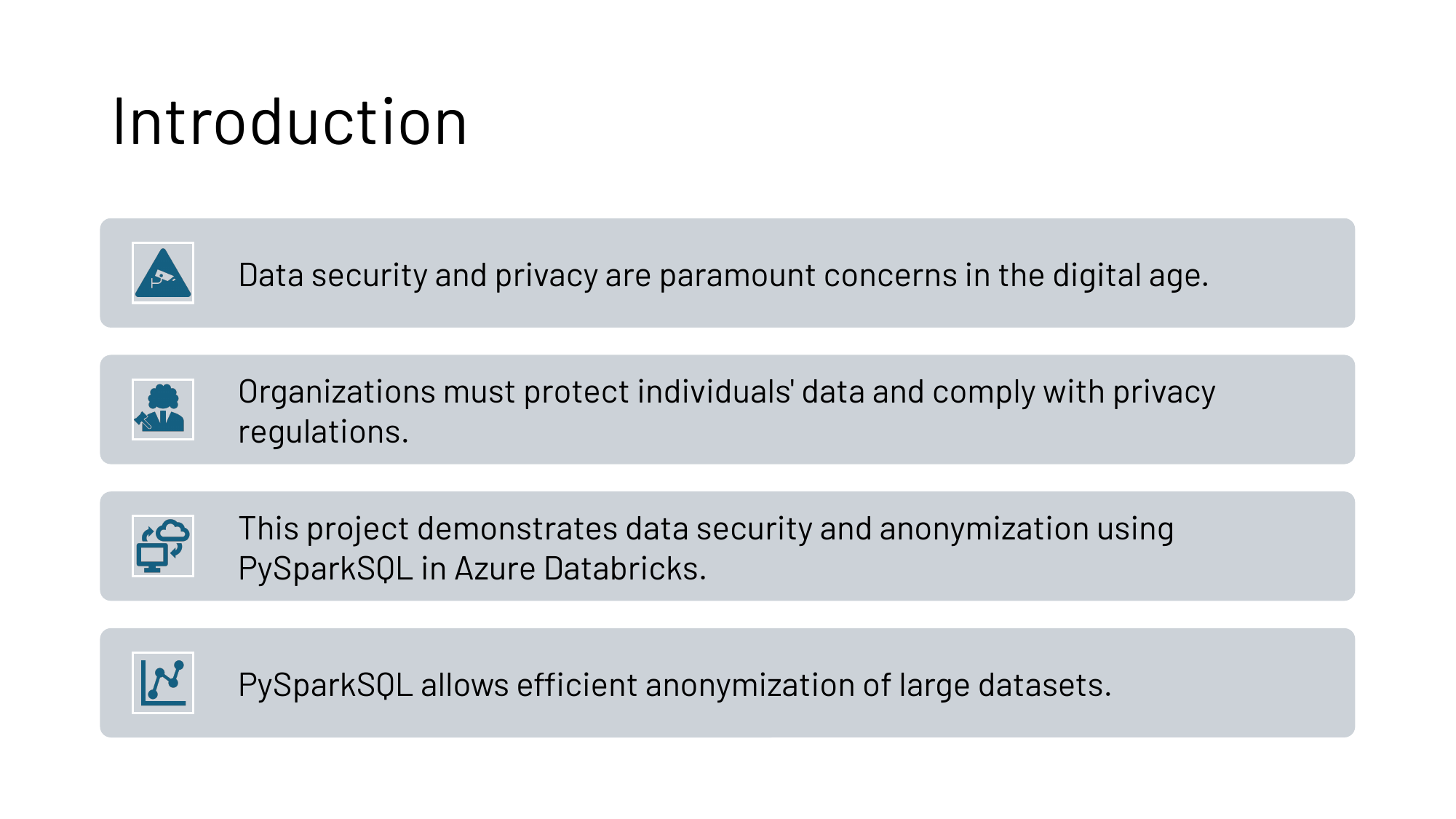

# Introduction
Data security and privacy are paramount concerns in the digital age.
Organizations must protect individuals' data and comply with privacy regulations.
This project demonstrates data security and anonymization using PySparkSQL in Azure Databricks.
PySparkSQL allows efficient anonymization of large datasets.